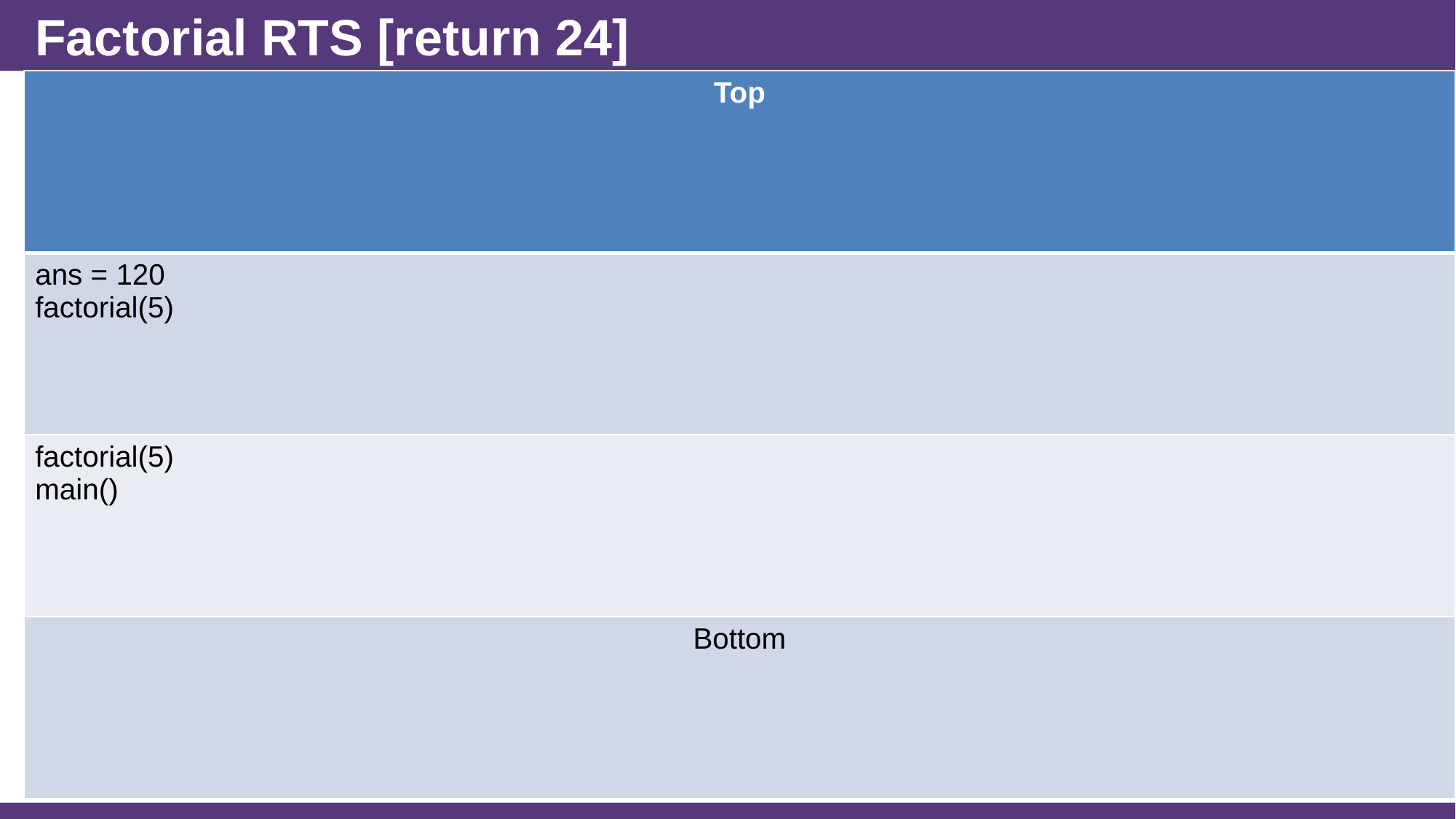

# Factorial RTS [return 24]
| Top |
| --- |
| ans = 120 factorial(5) |
| factorial(5) main() |
| Bottom |